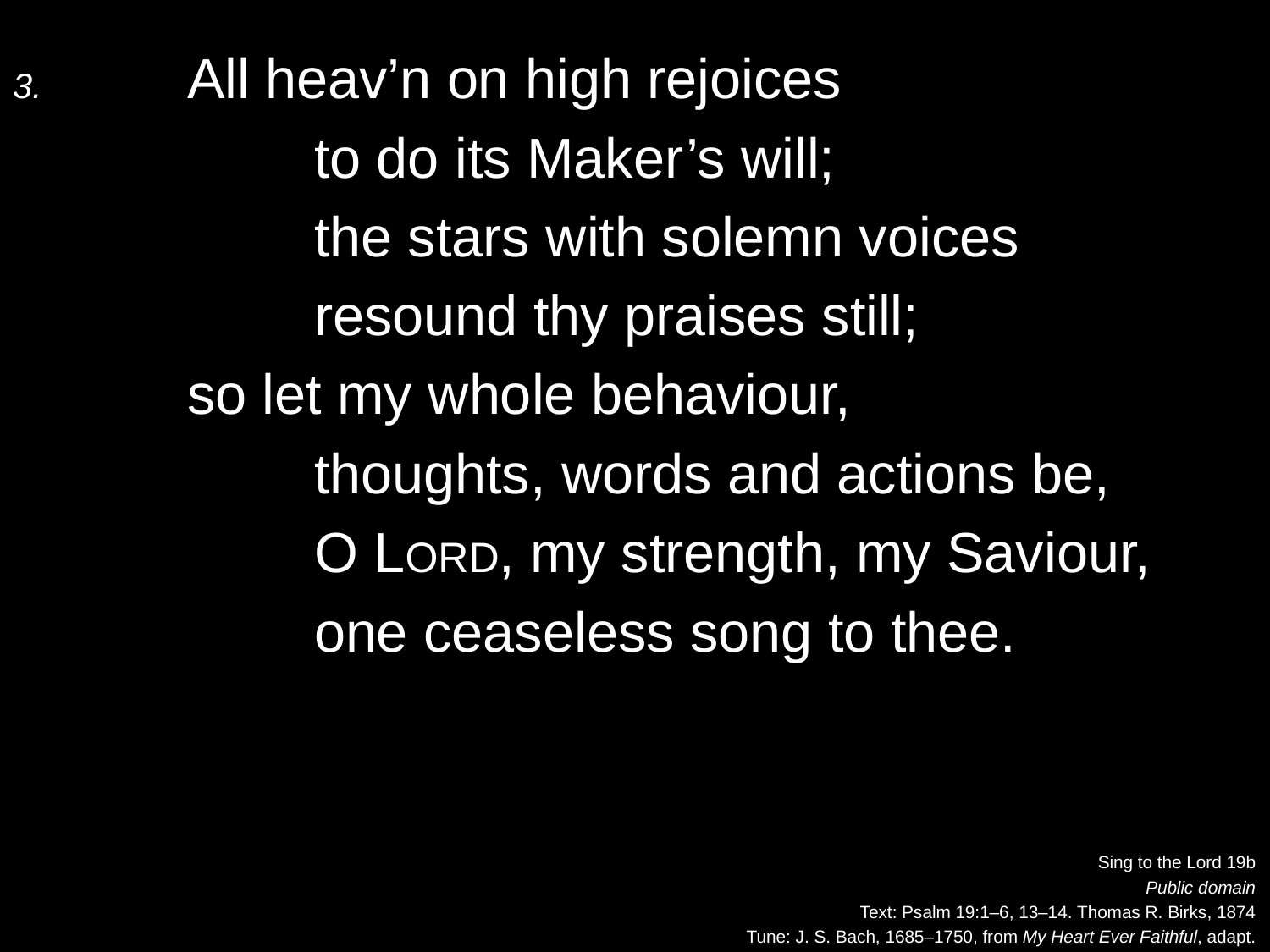

3.	All heav’n on high rejoices
		to do its Maker’s will;
		the stars with solemn voices
		resound thy praises still;
	so let my whole behaviour,
		thoughts, words and actions be,
		O Lord, my strength, my Saviour,
		one ceaseless song to thee.
Sing to the Lord 19b
Public domain
Text: Psalm 19:1–6, 13–14. Thomas R. Birks, 1874
Tune: J. S. Bach, 1685–1750, from My Heart Ever Faithful, adapt.